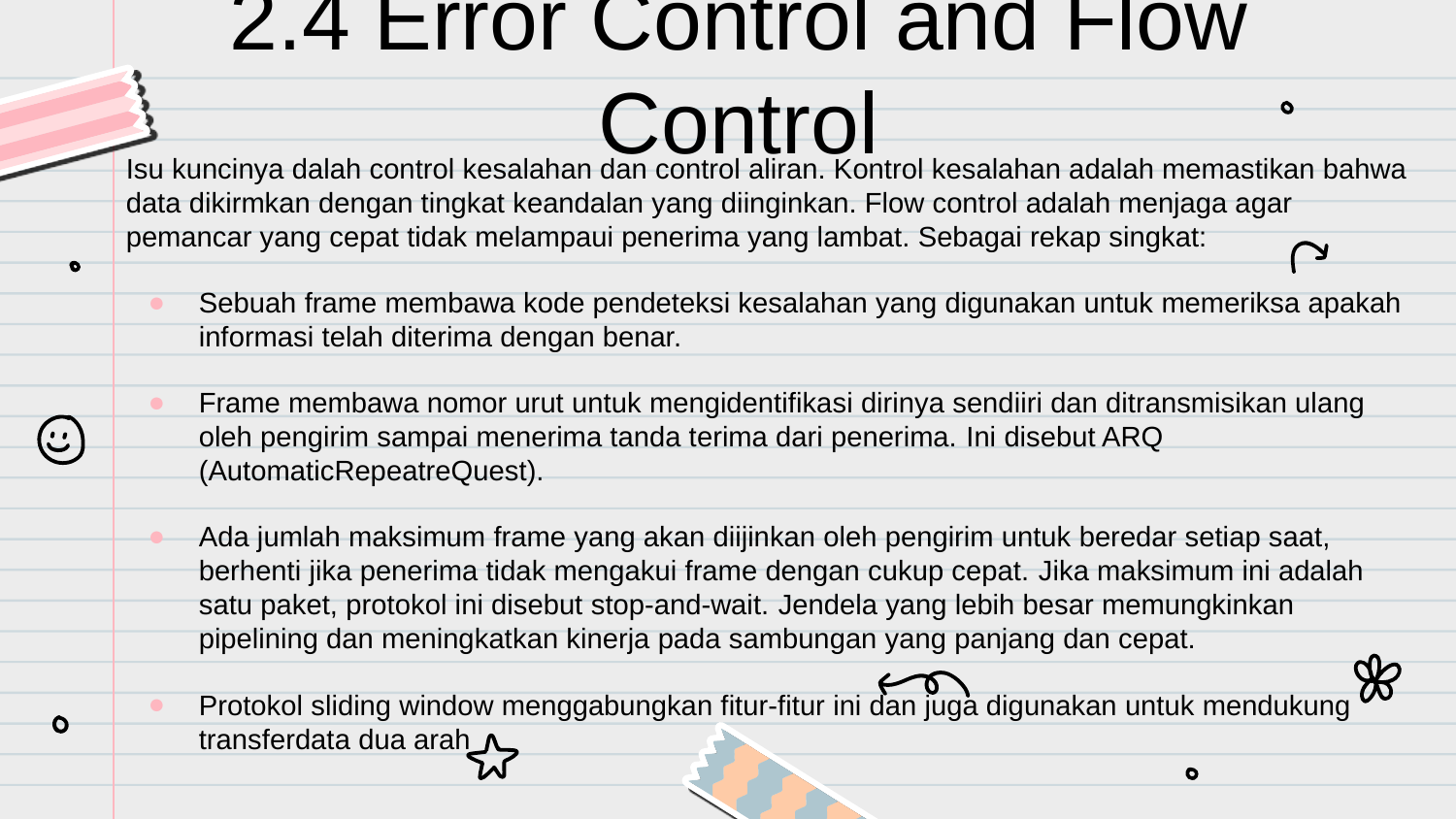

# 2.4 Error Control and Flow Control

Isu kuncinya dalah control kesalahan dan control aliran. Kontrol kesalahan adalah memastikan bahwa data dikirmkan dengan tingkat keandalan yang diinginkan. Flow control adalah menjaga agar pemancar yang cepat tidak melampaui penerima yang lambat. Sebagai rekap singkat:
Sebuah frame membawa kode pendeteksi kesalahan yang digunakan untuk memeriksa apakah informasi telah diterima dengan benar.
Frame membawa nomor urut untuk mengidentifikasi dirinya sendiiri dan ditransmisikan ulang oleh pengirim sampai menerima tanda terima dari penerima. Ini disebut ARQ (AutomaticRepeatreQuest).
Ada jumlah maksimum frame yang akan diijinkan oleh pengirim untuk beredar setiap saat, berhenti jika penerima tidak mengakui frame dengan cukup cepat. Jika maksimum ini adalah satu paket, protokol ini disebut stop-and-wait. Jendela yang lebih besar memungkinkan pipelining dan meningkatkan kinerja pada sambungan yang panjang dan cepat.
Protokol sliding window menggabungkan fitur-fitur ini dan juga digunakan untuk mendukung transferdata dua arah